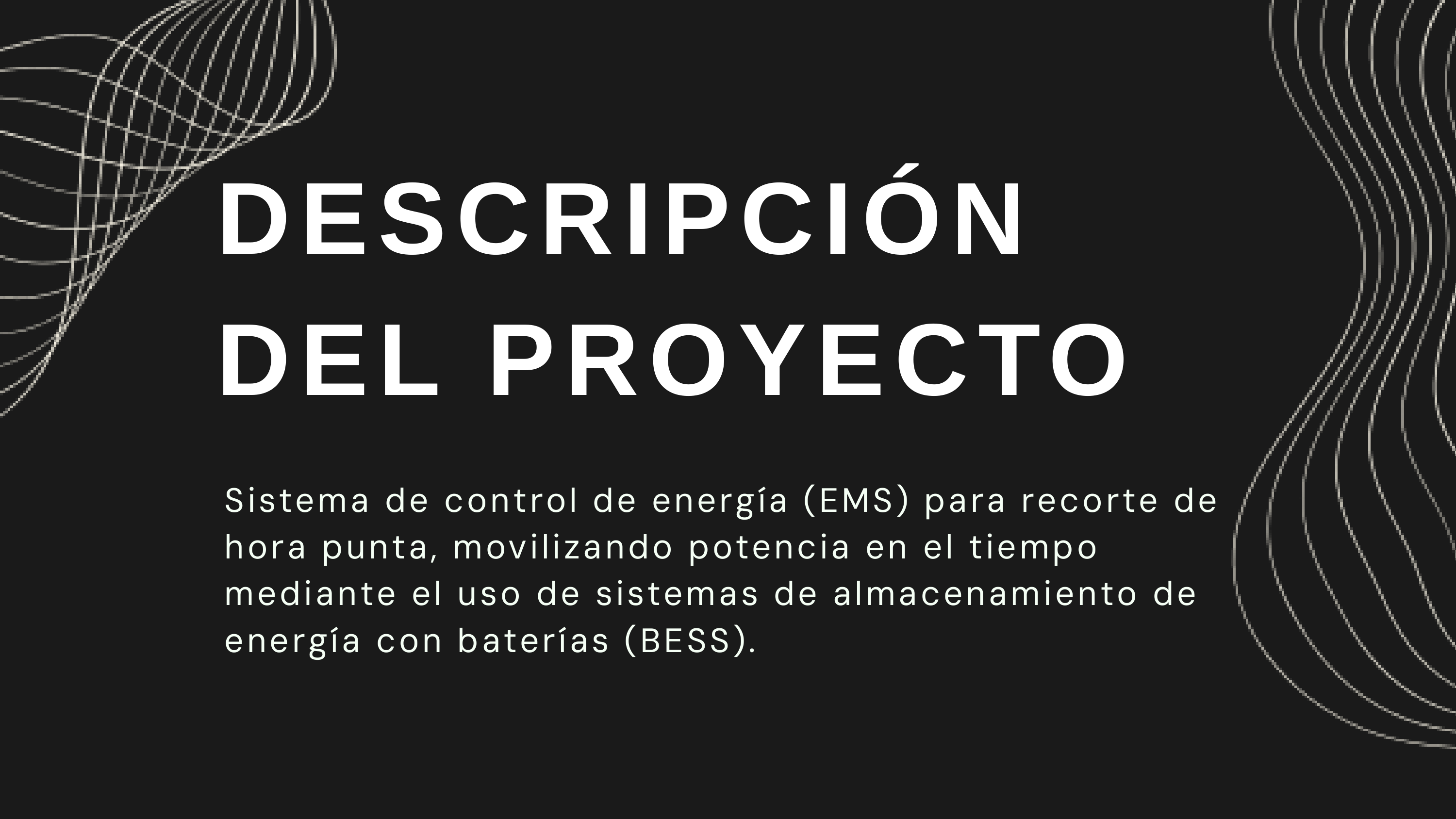

DESCRIPCIÓN DEL PROYECTO
Sistema de control de energía (EMS) para recorte de hora punta, movilizando potencia en el tiempo mediante el uso de sistemas de almacenamiento de energía con baterías (BESS).